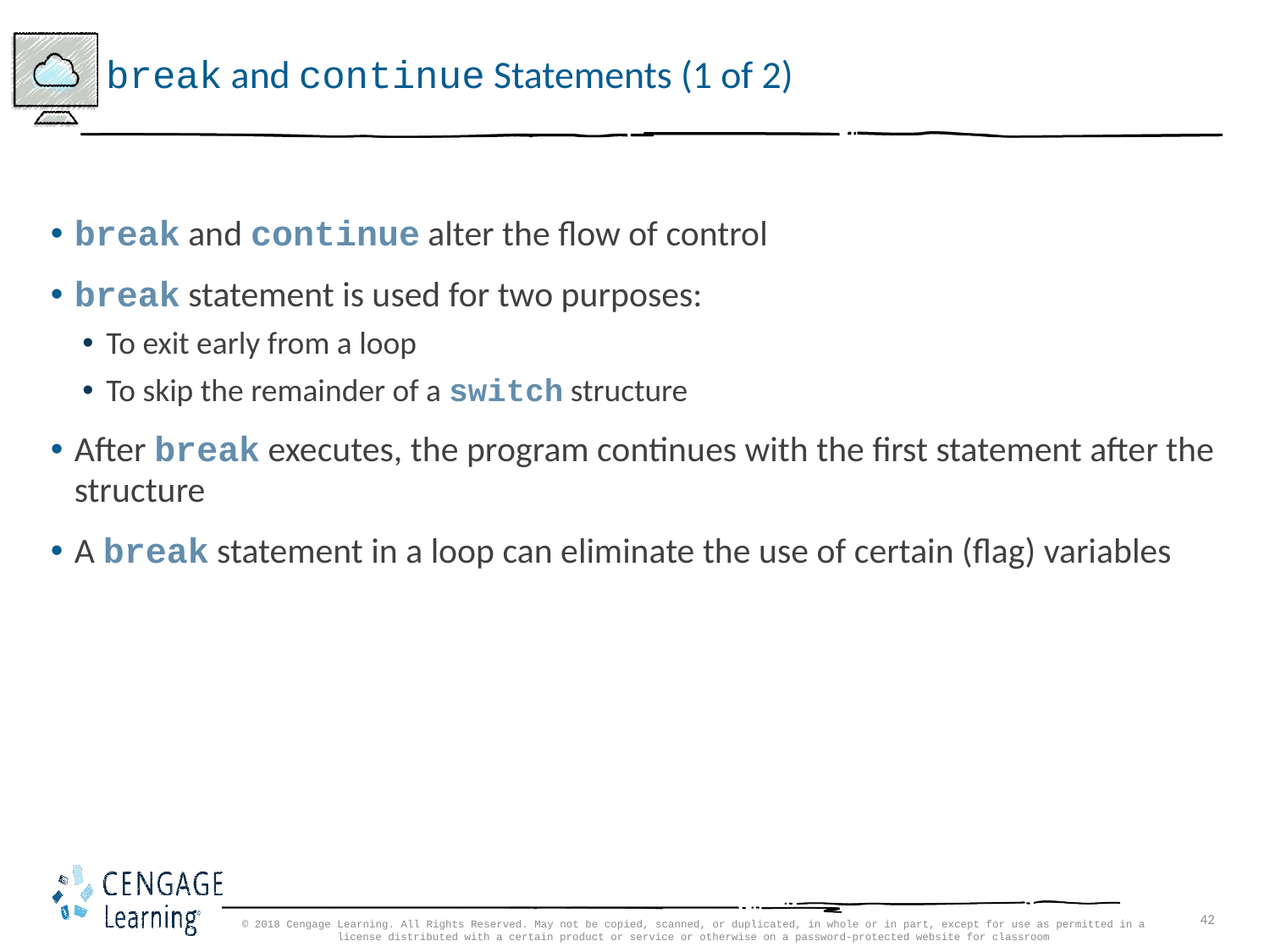

# break and continue Statements (1 of 2)
break and continue alter the flow of control
break statement is used for two purposes:
To exit early from a loop
To skip the remainder of a switch structure
After break executes, the program continues with the first statement after the structure
A break statement in a loop can eliminate the use of certain (flag) variables
© 2018 Cengage Learning. All Rights Reserved. May not be copied, scanned, or duplicated, in whole or in part, except for use as permitted in a license distributed with a certain product or service or otherwise on a password-protected website for classroom